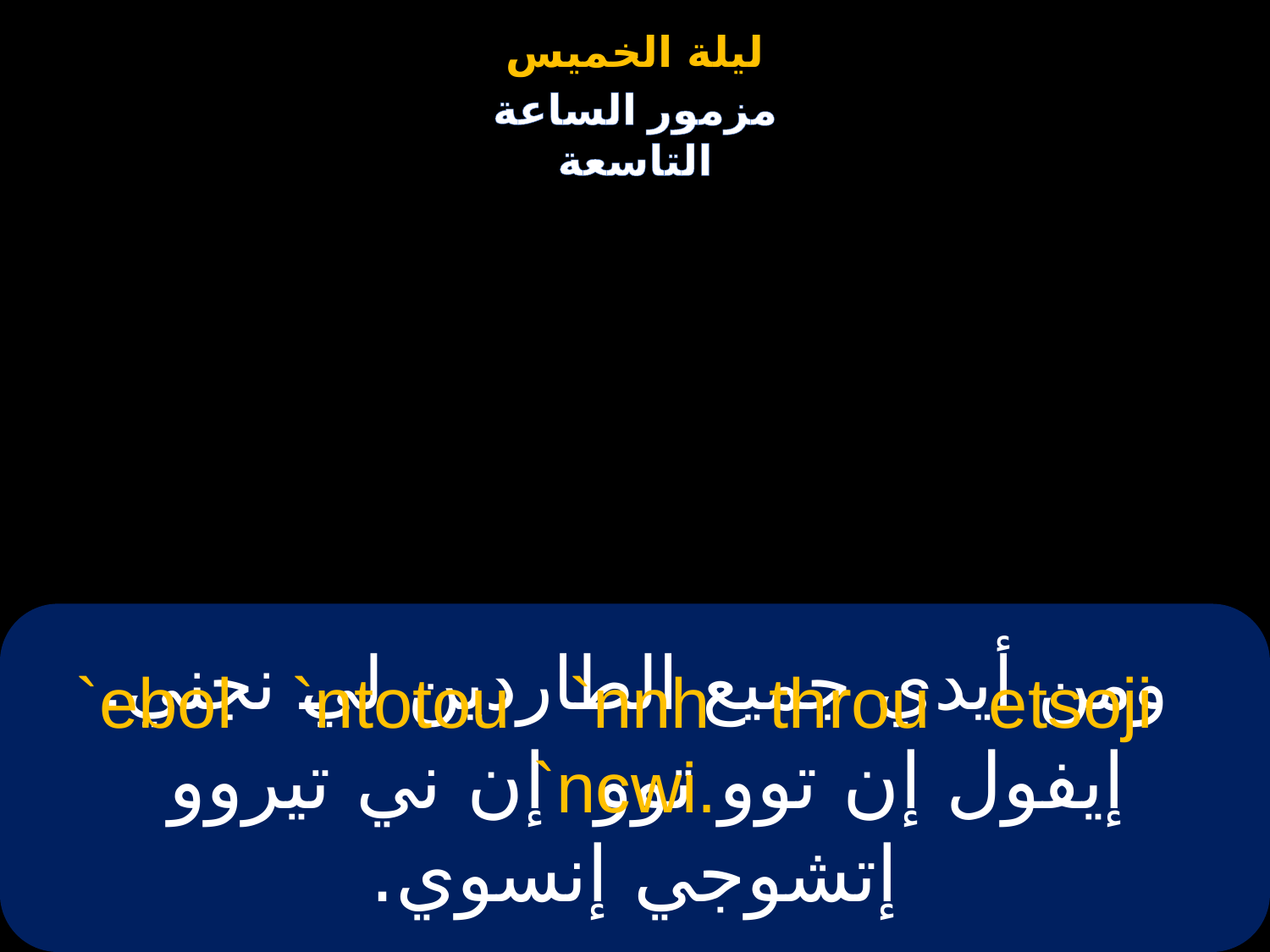

# ومن أيدي جميع الطاردين لي نجني.
`ebol   `ntotou   `nnh   throu   etsoji   `ncwi.
إيفول إن توو توو  إن ني تيروو  إتشوجي إنسوي.